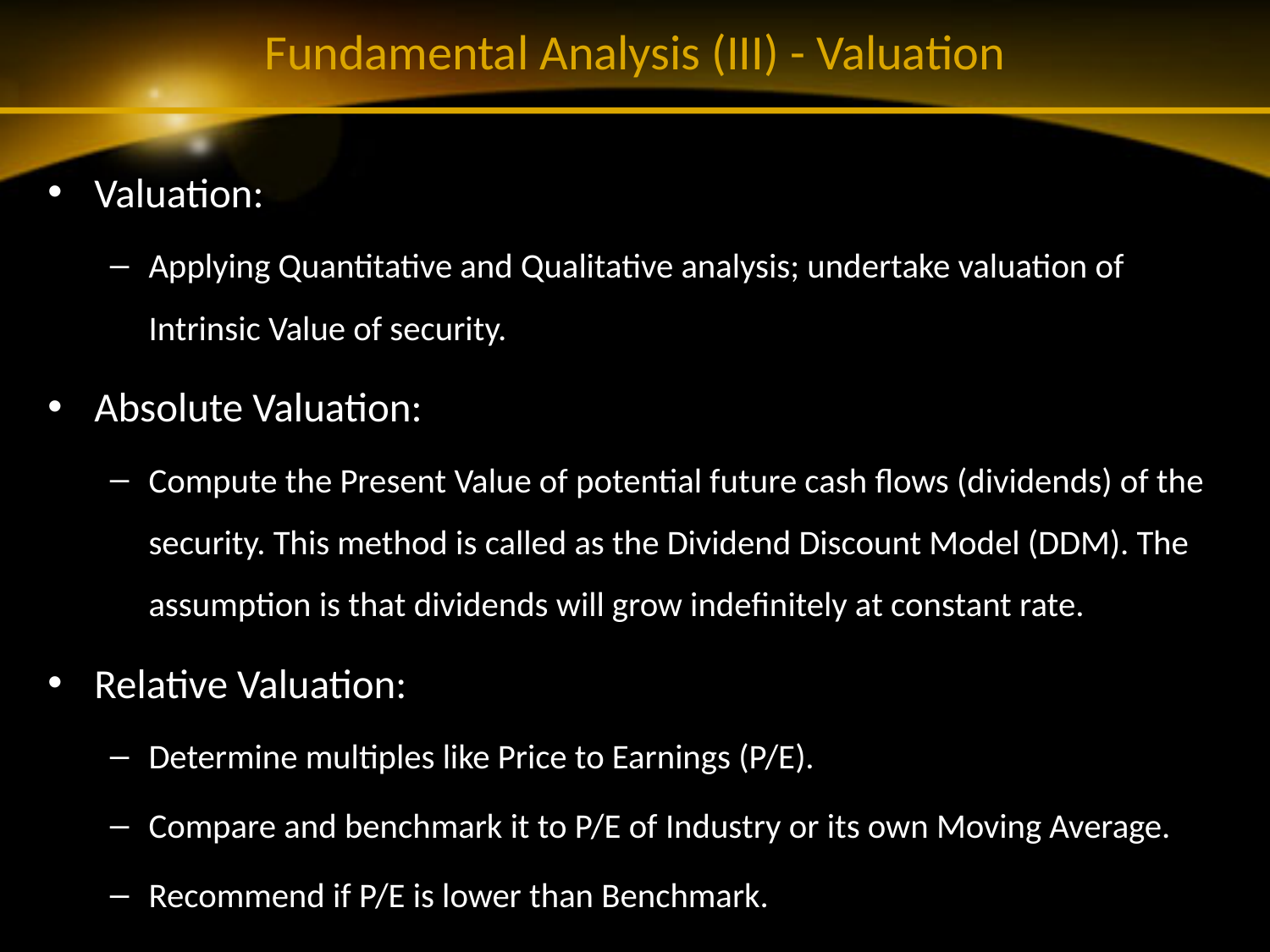

# Fundamental Analysis (III) - Valuation

Valuation:
Applying Quantitative and Qualitative analysis; undertake valuation of Intrinsic Value of security.
Absolute Valuation:
Compute the Present Value of potential future cash flows (dividends) of the security. This method is called as the Dividend Discount Model (DDM). The assumption is that dividends will grow indefinitely at constant rate.
Relative Valuation:
Determine multiples like Price to Earnings (P/E).
Compare and benchmark it to P/E of Industry or its own Moving Average.
Recommend if P/E is lower than Benchmark.